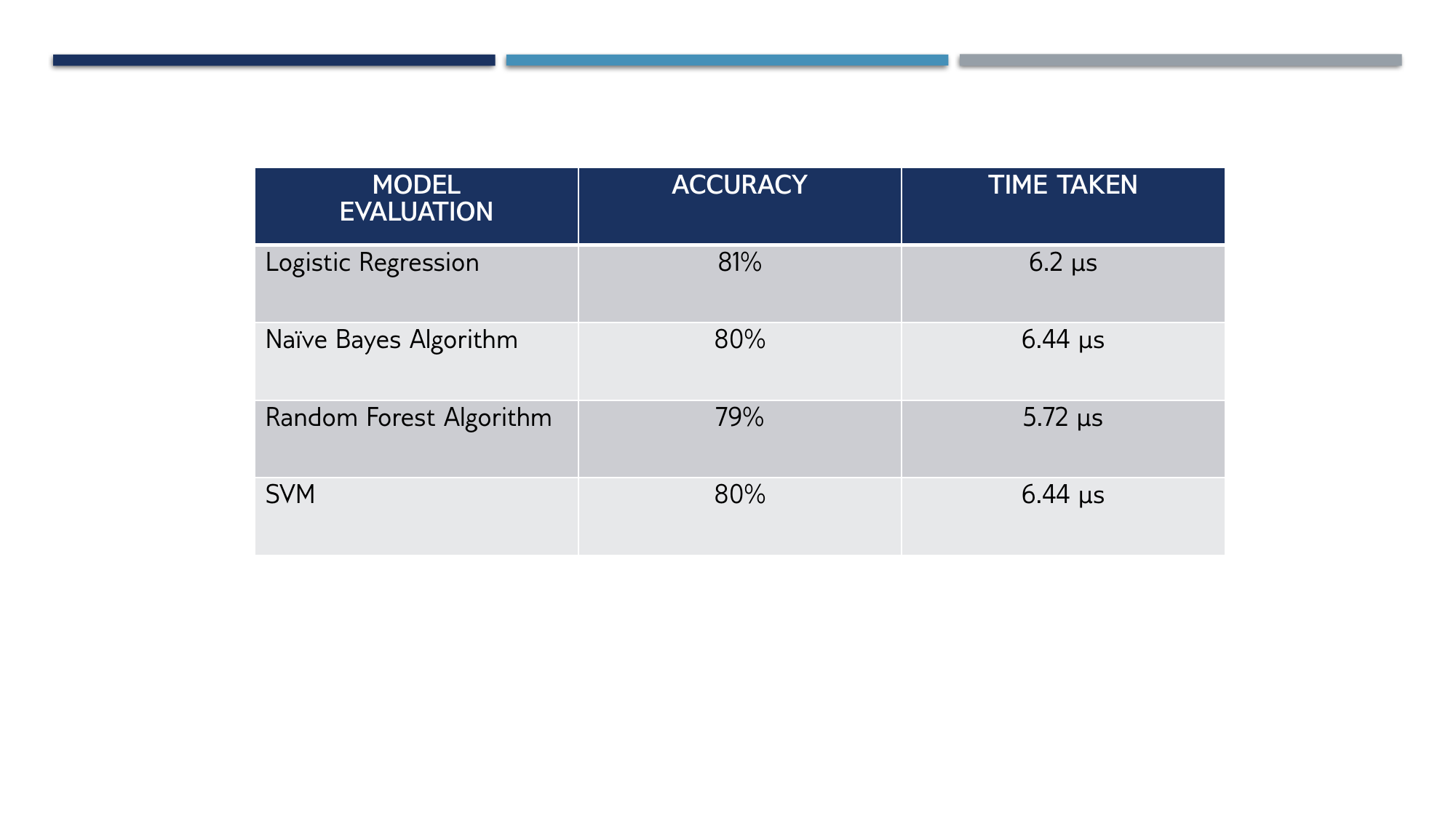

| MODEL EVALUATION | ACCURACY | TIME TAKEN |
| --- | --- | --- |
| Logistic Regression | 81% | 6.2 µs |
| Naïve Bayes Algorithm | 80% | 6.44 µs |
| Random Forest Algorithm | 79% | 5.72 µs |
| SVM | 80% | 6.44 µs |